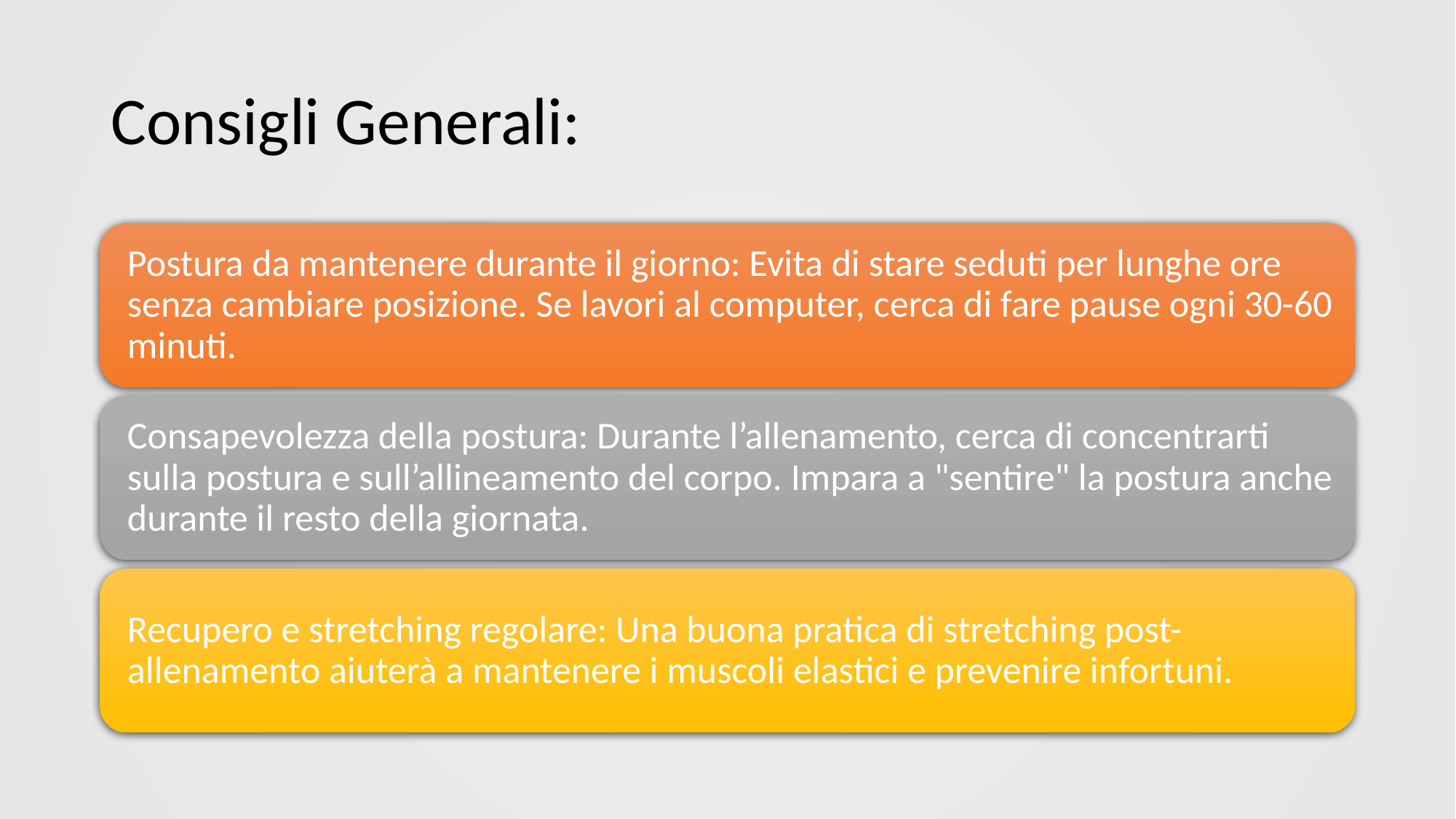

# Consigli Generali:
Postura da mantenere durante il giorno: Evita di stare seduti per lunghe ore senza cambiare posizione. Se lavori al computer, cerca di fare pause ogni 30-60 minuti.
Consapevolezza della postura: Durante l’allenamento, cerca di concentrarti sulla postura e sull’allineamento del corpo. Impara a "sentire" la postura anche durante il resto della giornata.
Recupero e stretching regolare: Una buona pratica di stretching post-allenamento aiuterà a mantenere i muscoli elastici e prevenire infortuni.